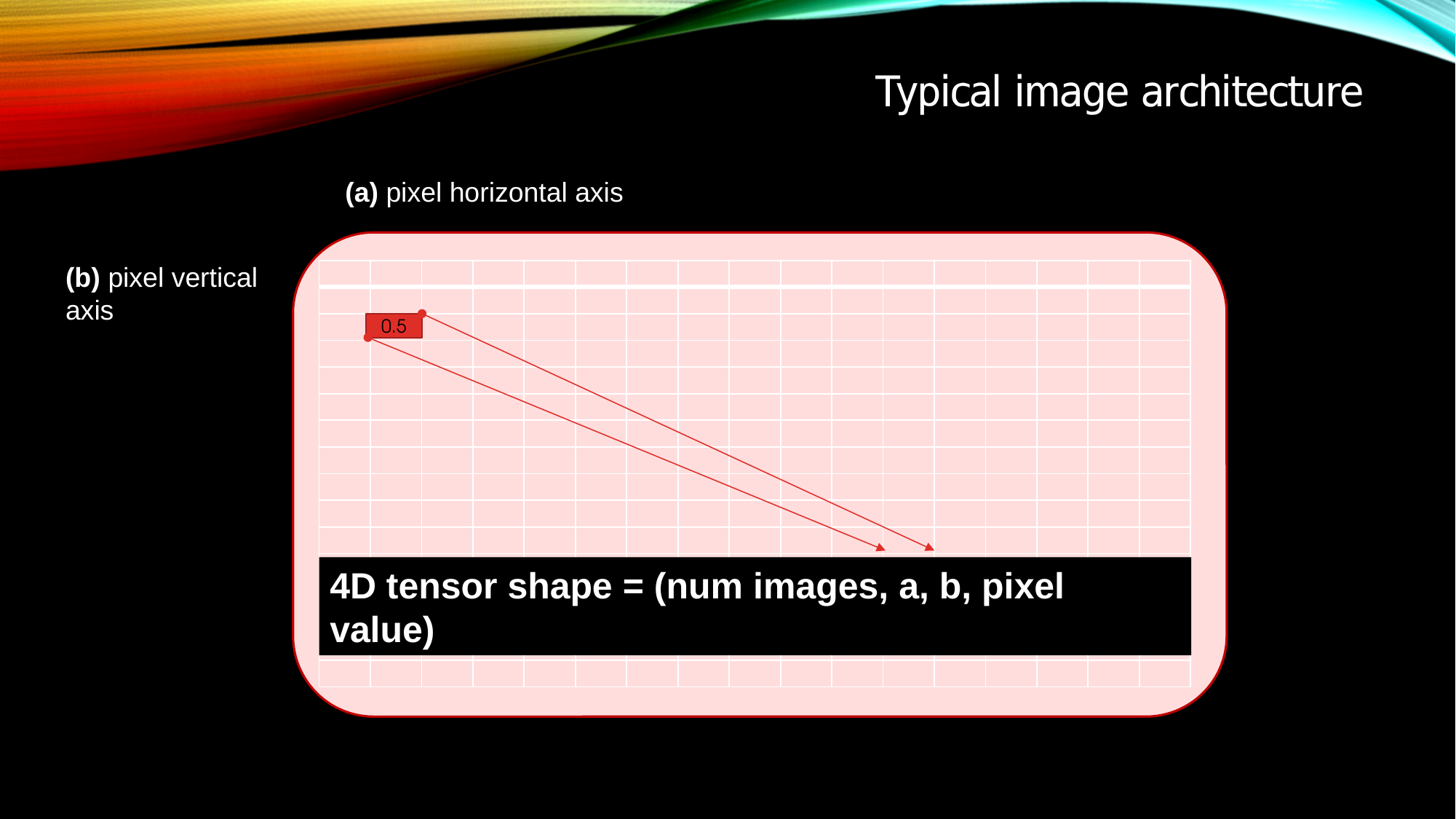

Typical image architecture
(a) pixel horizontal axis

(b) pixel vertical axis
|  |  |  |  |  |  |  |  |  |  |  |  |  |  |  |  |  |
| --- | --- | --- | --- | --- | --- | --- | --- | --- | --- | --- | --- | --- | --- | --- | --- | --- |
|  |  |  |  |  |  |  |  |  |  |  |  |  |  |  |  |  |
|  |  |  |  |  |  |  |  |  |  |  |  |  |  |  |  |  |
|  |  |  |  |  |  |  |  |  |  |  |  |  |  |  |  |  |
|  |  |  |  |  |  |  |  |  |  |  |  |  |  |  |  |  |
|  |  |  |  |  |  |  |  |  |  |  |  |  |  |  |  |  |
|  |  |  |  |  |  |  |  |  |  |  |  |  |  |  |  |  |
|  |  |  |  |  |  |  |  |  |  |  |  |  |  |  |  |  |
|  |  |  |  |  |  |  |  |  |  |  |  |  |  |  |  |  |
|  |  |  |  |  |  |  |  |  |  |  |  |  |  |  |  |  |
|  |  |  |  |  |  |  |  |  |  |  |  |  |  |  |  |  |
|  |  |  |  |  |  |  |  |  |  |  |  |  |  |  |  |  |
|  |  |  |  |  |  |  |  |  |  |  |  |  |  |  |  |  |
|  |  |  |  |  |  |  |  |  |  |  |  |  |  |  |  |  |
|  |  |  |  |  |  |  |  |  |  |  |  |  |  |  |  |  |
|  |  |  |  |  |  |  |  |  |  |  |  |  |  |  |  |  |
0.5
4D tensor shape = (num images, a, b, pixel value)